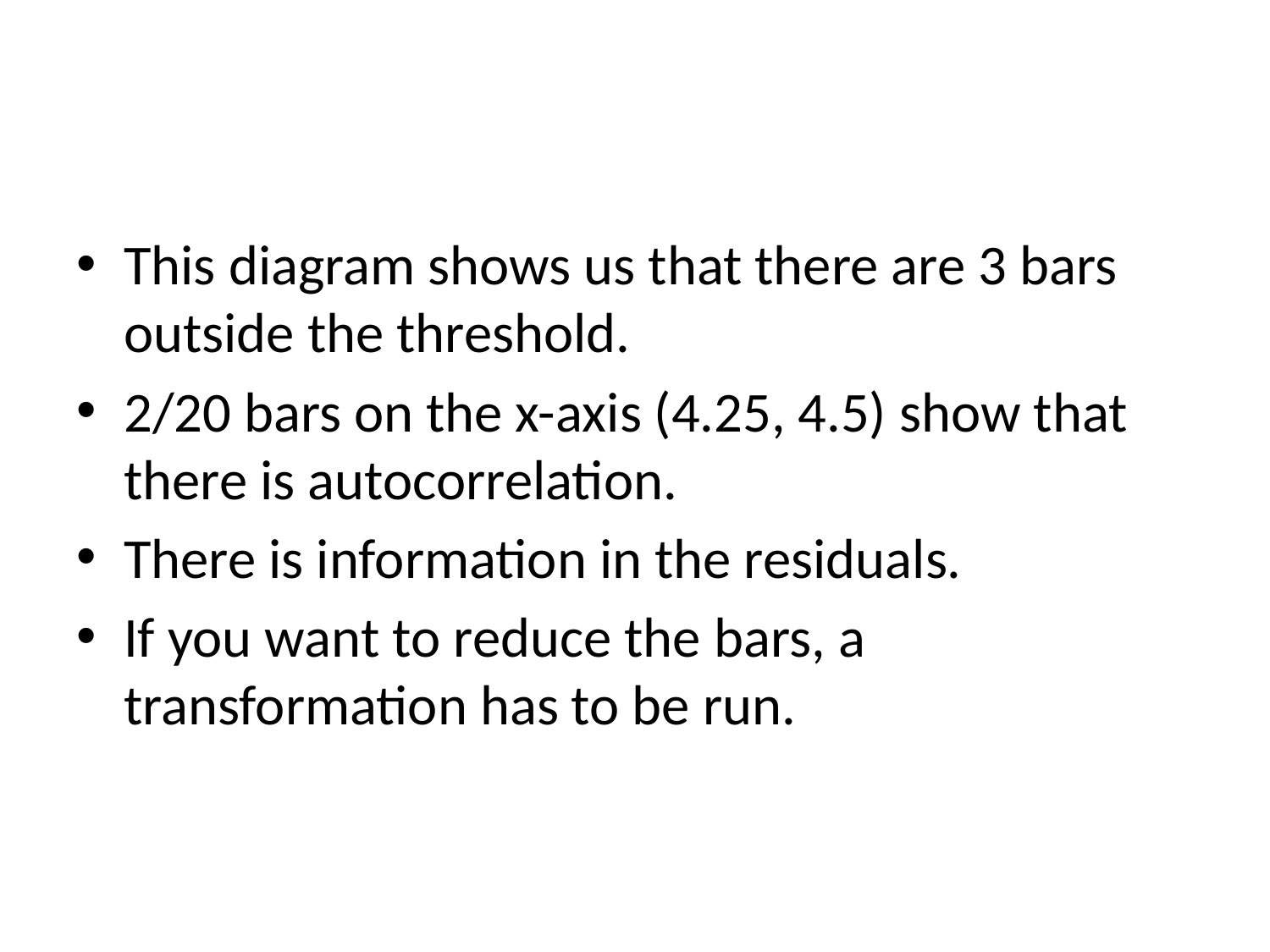

#
This diagram shows us that there are 3 bars outside the threshold.
2/20 bars on the x-axis (4.25, 4.5) show that there is autocorrelation.
There is information in the residuals.
If you want to reduce the bars, a transformation has to be run.